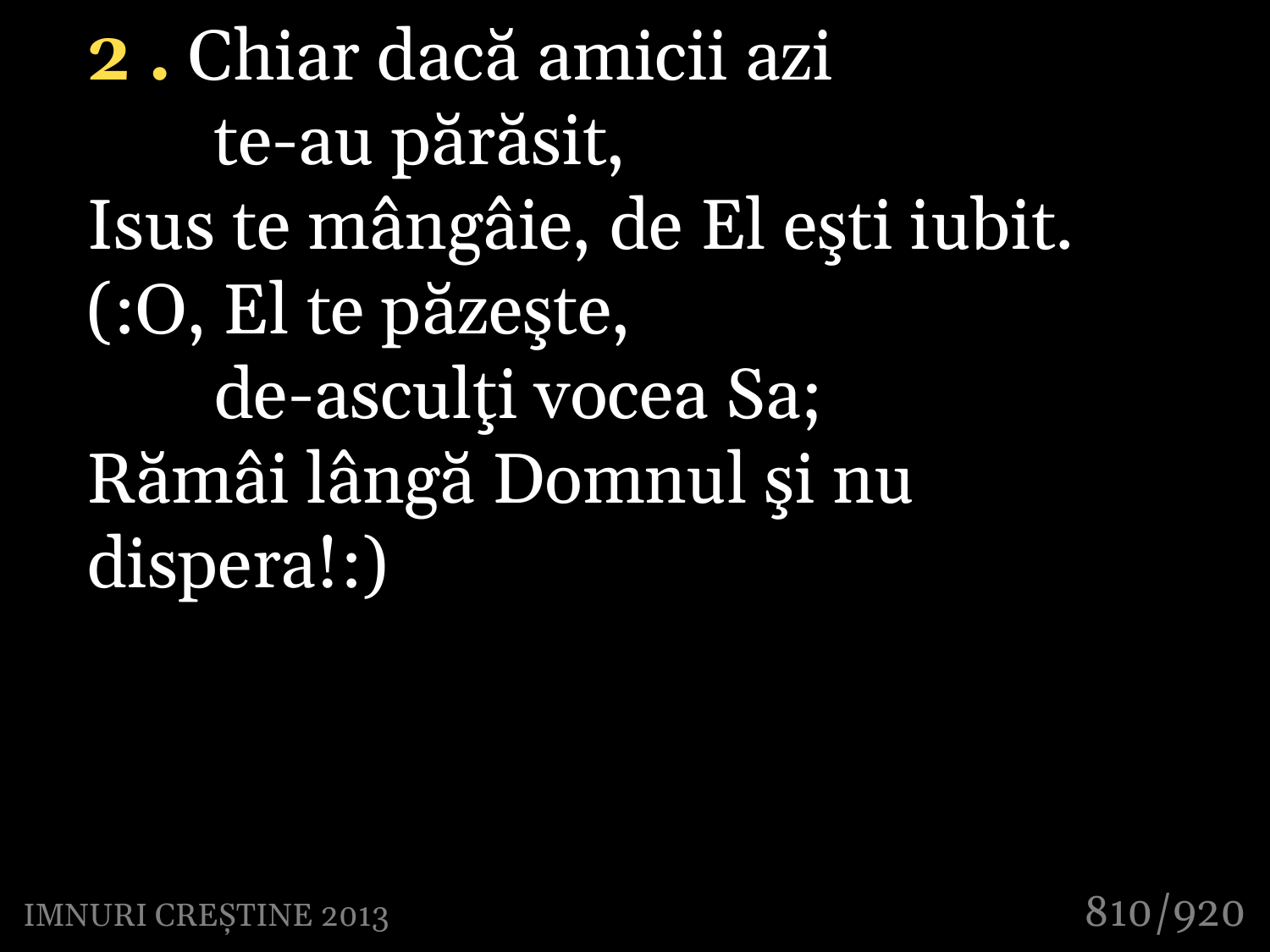

2 . Chiar dacă amicii azi
	te-au părăsit,
Isus te mângâie, de El eşti iubit.
(:O, El te păzeşte,
	de-asculţi vocea Sa;
Rămâi lângă Domnul şi nu 	dispera!:)
810/920
IMNURI CREȘTINE 2013